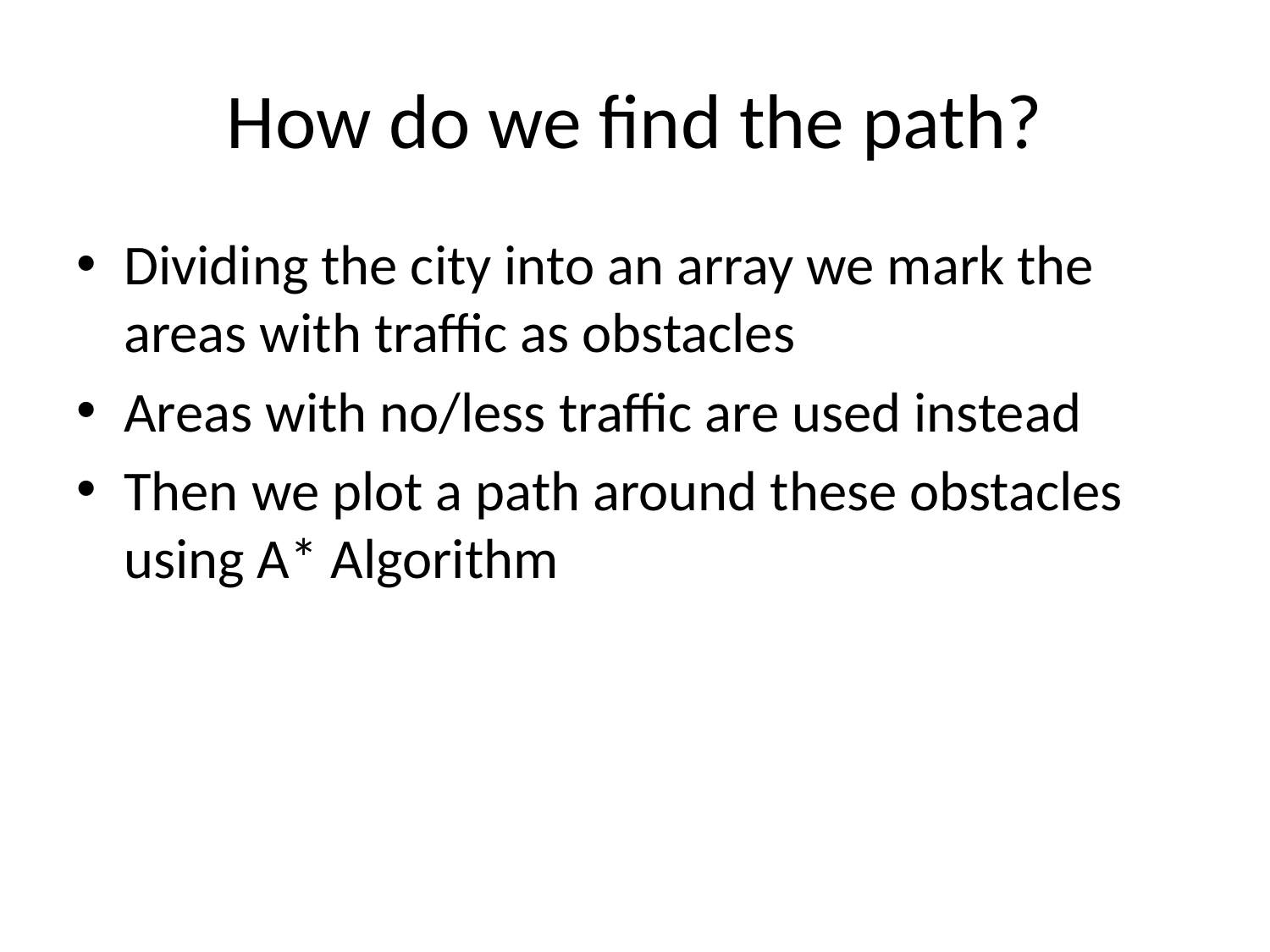

# How do we find the path?
Dividing the city into an array we mark the areas with traffic as obstacles
Areas with no/less traffic are used instead
Then we plot a path around these obstacles using A* Algorithm